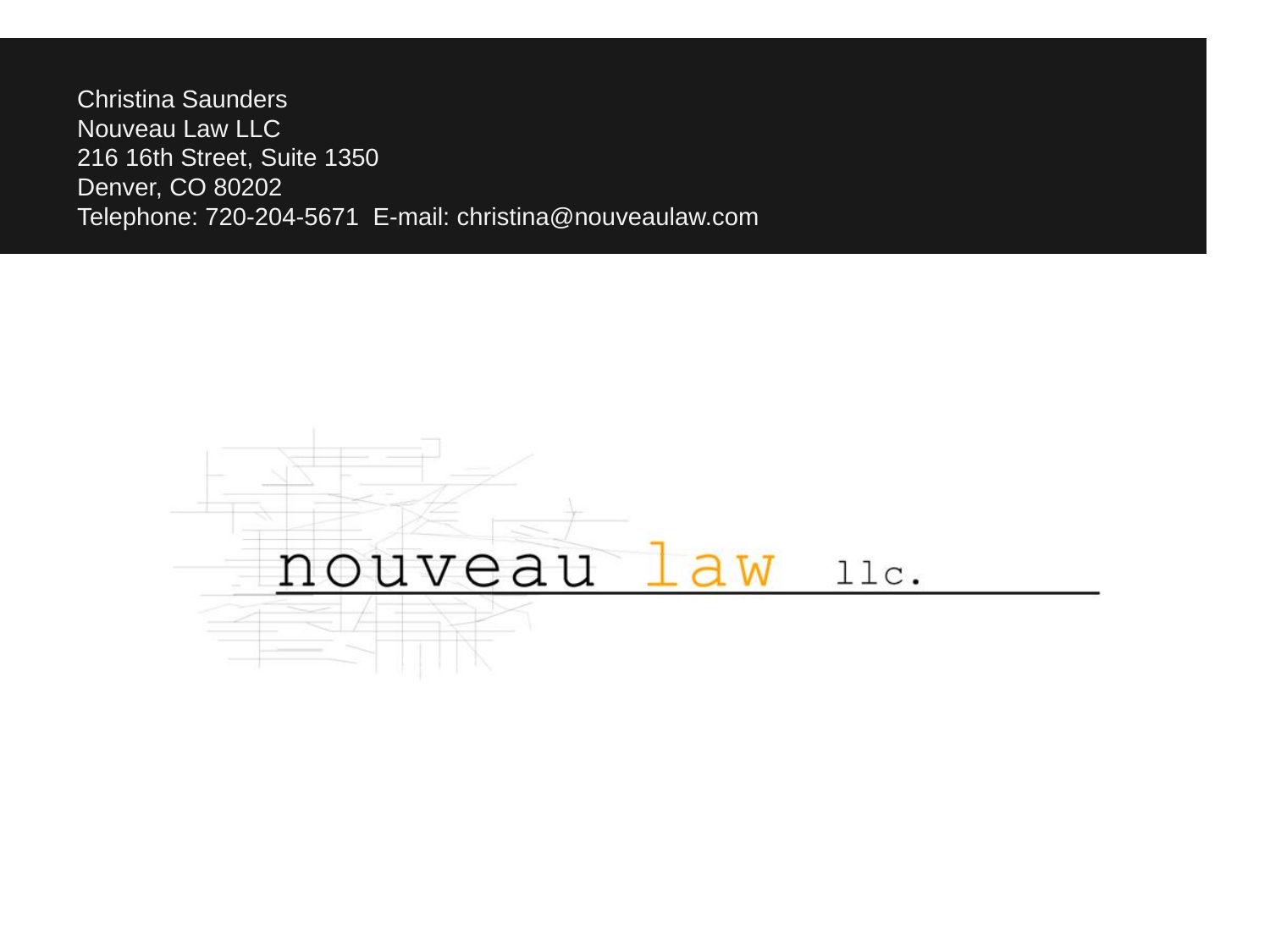

Christina Saunders
Nouveau Law LLC
216 16th Street, Suite 1350
Denver, CO 80202
Telephone: 720-204-5671  E-mail: christina@nouveaulaw.com